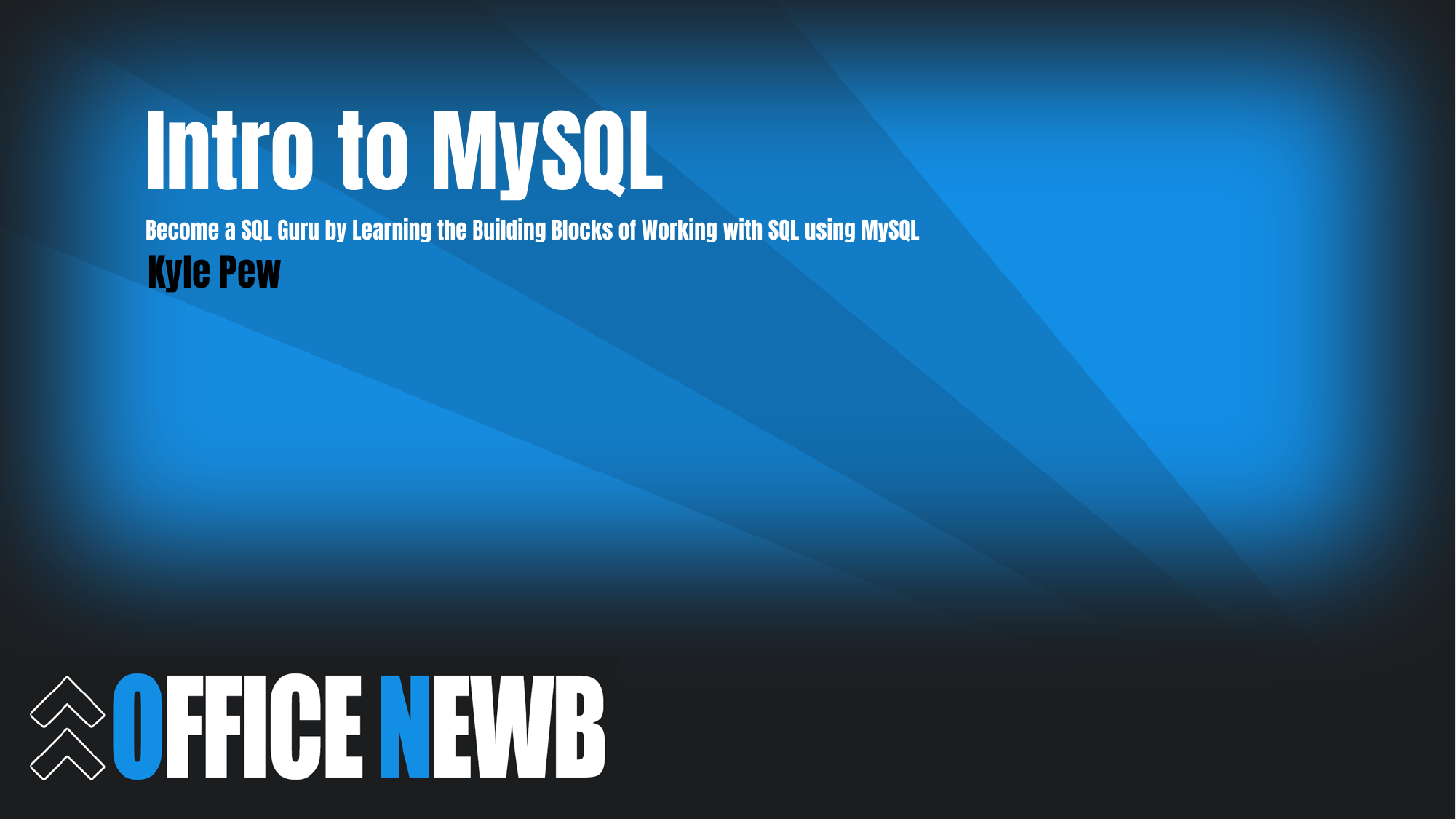

# Intro to MySQL
Become a SQL Guru by Learning the Building Blocks of Working with SQL using MySQL
Kyle Pew